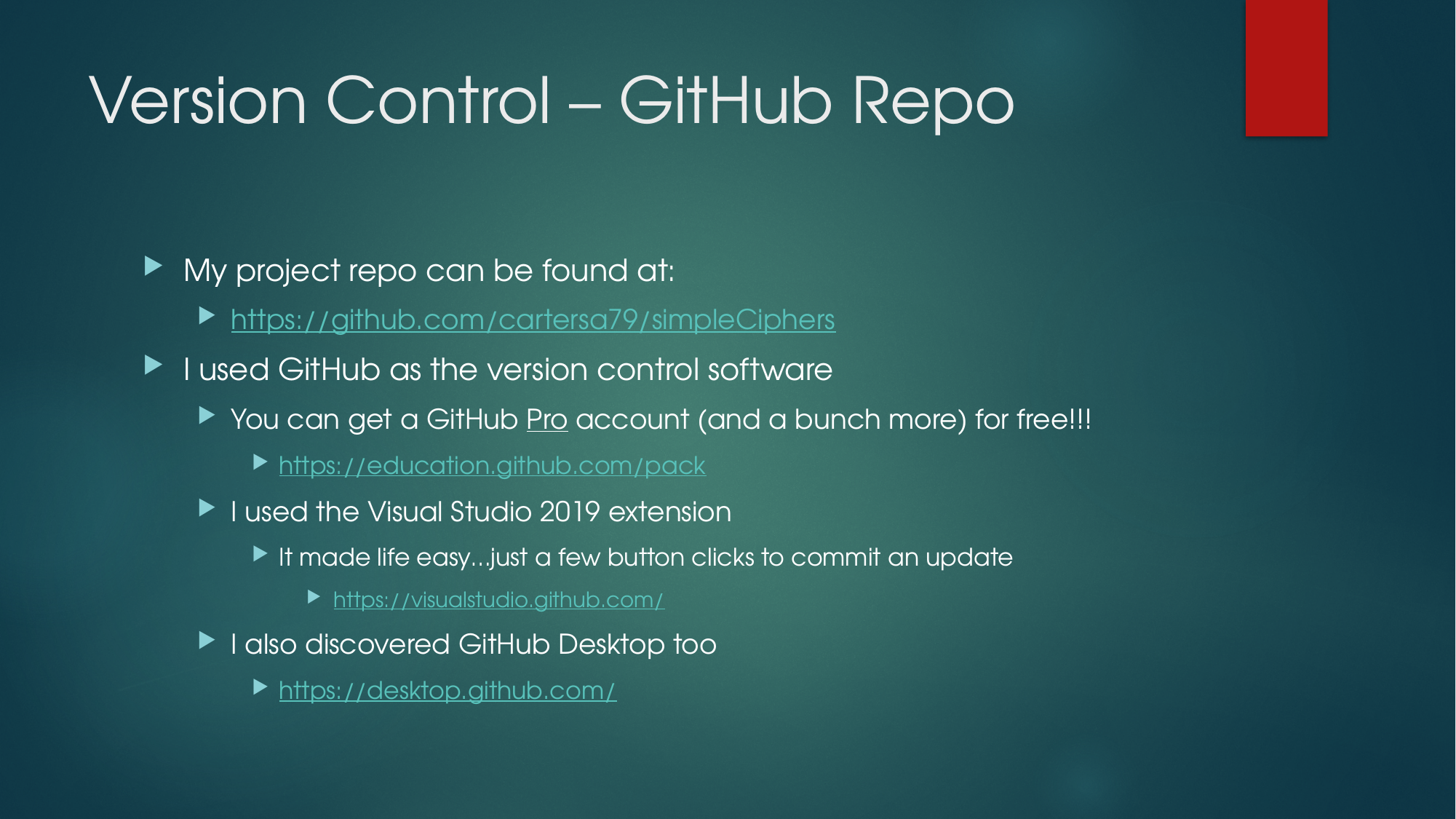

# Version Control – GitHub Repo
My project repo can be found at:
https://github.com/cartersa79/simpleCiphers
I used GitHub as the version control software
You can get a GitHub Pro account (and a bunch more) for free!!!
https://education.github.com/pack
I used the Visual Studio 2019 extension
It made life easy…just a few button clicks to commit an update
https://visualstudio.github.com/
I also discovered GitHub Desktop too
https://desktop.github.com/